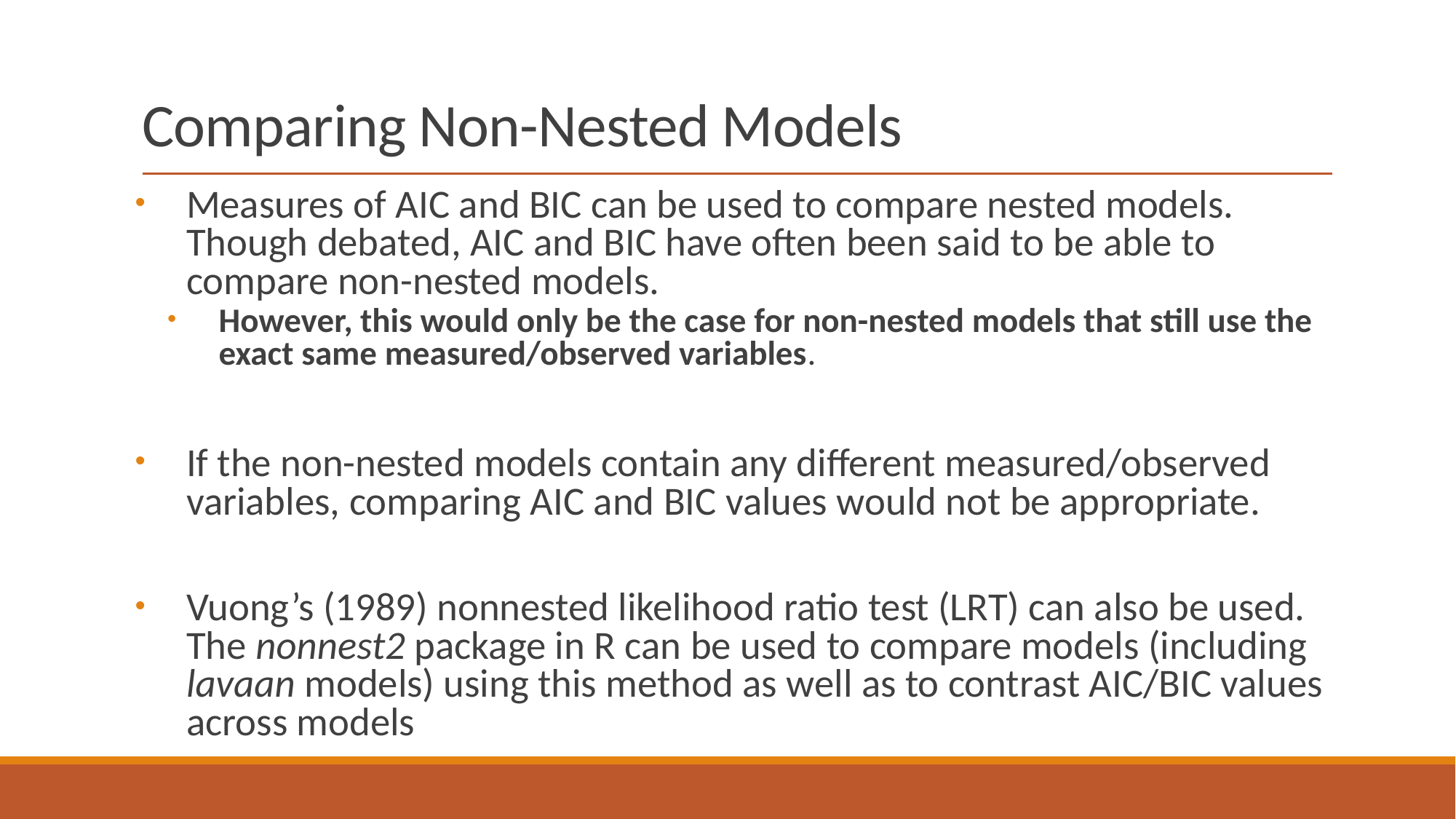

# Comparing Non-Nested Models
Measures of AIC and BIC can be used to compare nested models. Though debated, AIC and BIC have often been said to be able to compare non-nested models.
However, this would only be the case for non-nested models that still use the exact same measured/observed variables.

If the non-nested models contain any different measured/observed variables, comparing AIC and BIC values would not be appropriate.

Vuong’s (1989) nonnested likelihood ratio test (LRT) can also be used. The nonnest2 package in R can be used to compare models (including lavaan models) using this method as well as to contrast AIC/BIC values across models